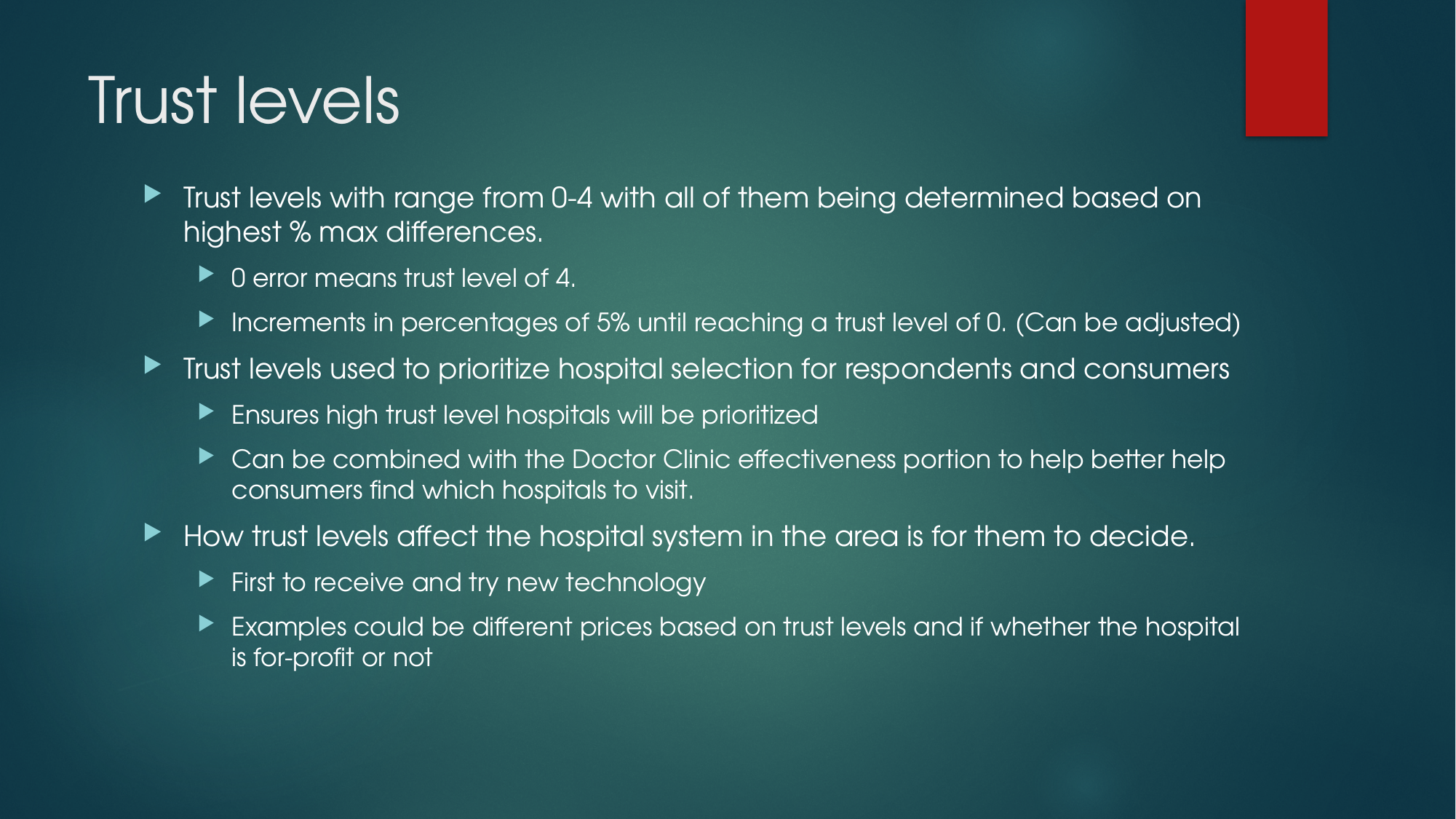

# Trust levels
Trust levels with range from 0-4 with all of them being determined based on highest % max differences.
0 error means trust level of 4.
Increments in percentages of 5% until reaching a trust level of 0. (Can be adjusted)
Trust levels used to prioritize hospital selection for respondents and consumers
Ensures high trust level hospitals will be prioritized
Can be combined with the Doctor Clinic effectiveness portion to help better help consumers find which hospitals to visit.
How trust levels affect the hospital system in the area is for them to decide.
First to receive and try new technology
Examples could be different prices based on trust levels and if whether the hospital is for-profit or not